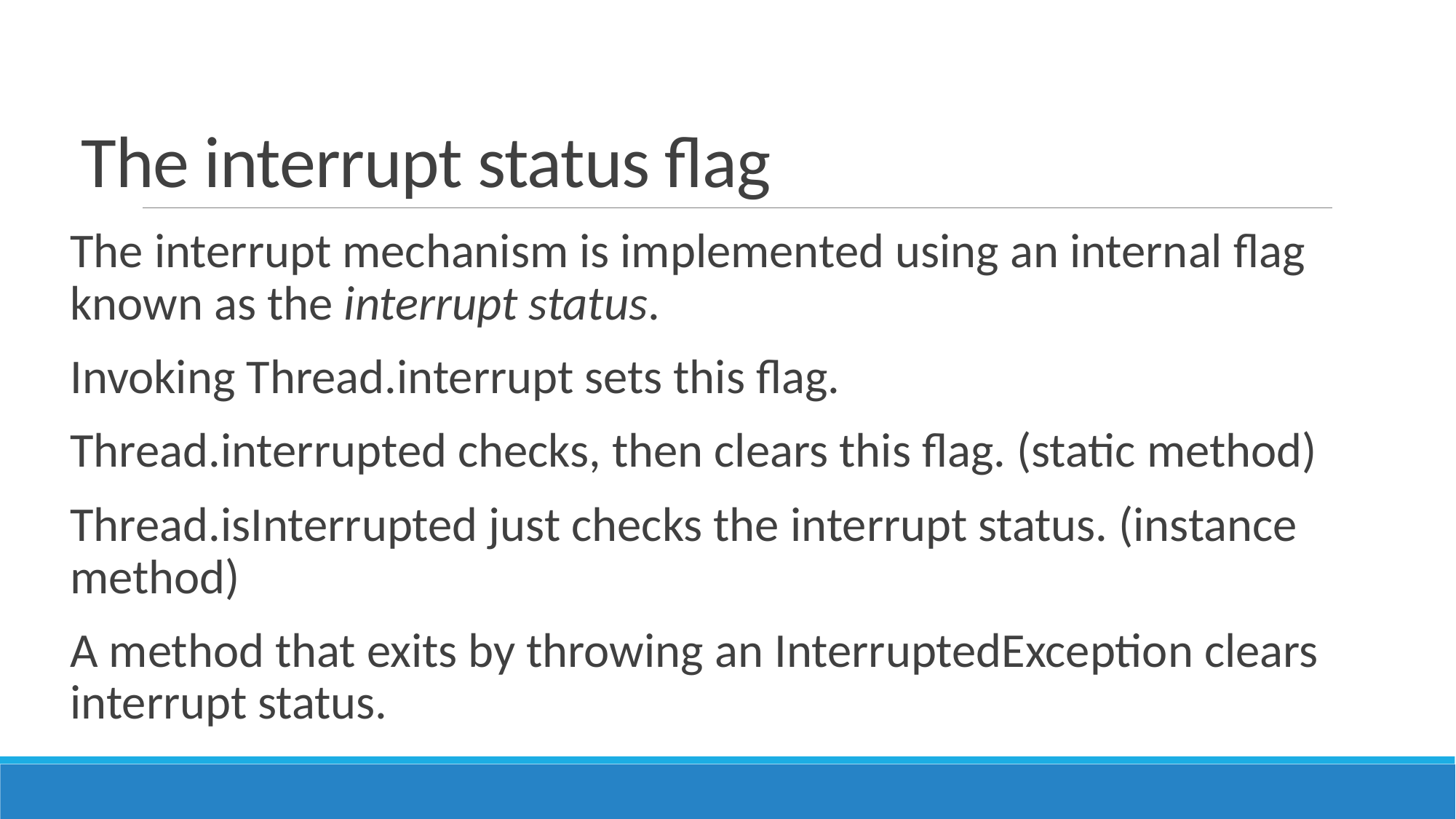

# The interrupt status flag
The interrupt mechanism is implemented using an internal flag known as the interrupt status.
Invoking Thread.interrupt sets this flag.
Thread.interrupted checks, then clears this flag. (static method)
Thread.isInterrupted just checks the interrupt status. (instance method)
A method that exits by throwing an InterruptedException clears interrupt status.